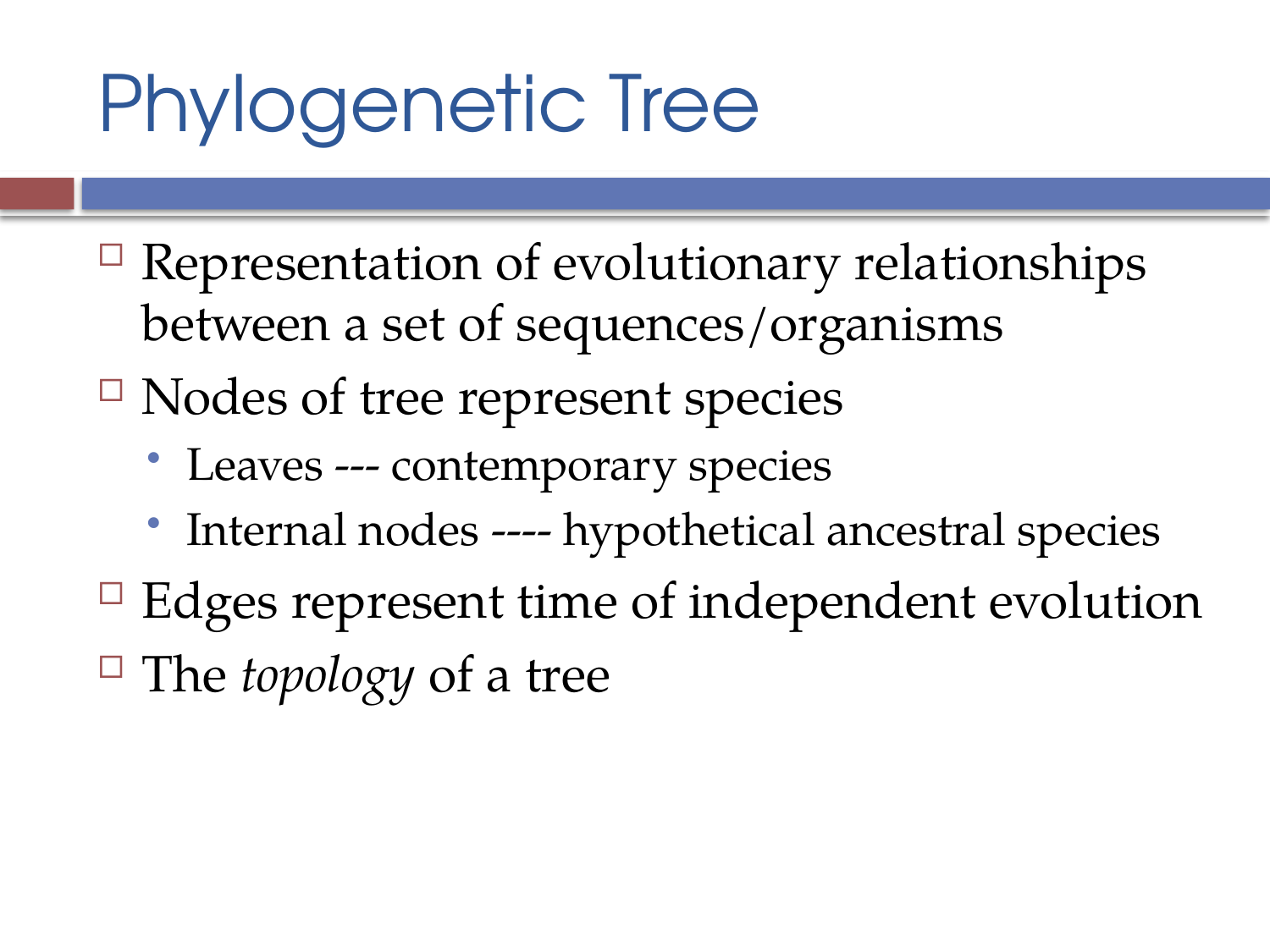

# Phylogenetic Tree
Representation of evolutionary relationships between a set of sequences/organisms
Nodes of tree represent species
Leaves --- contemporary species
Internal nodes ---- hypothetical ancestral species
Edges represent time of independent evolution
The topology of a tree